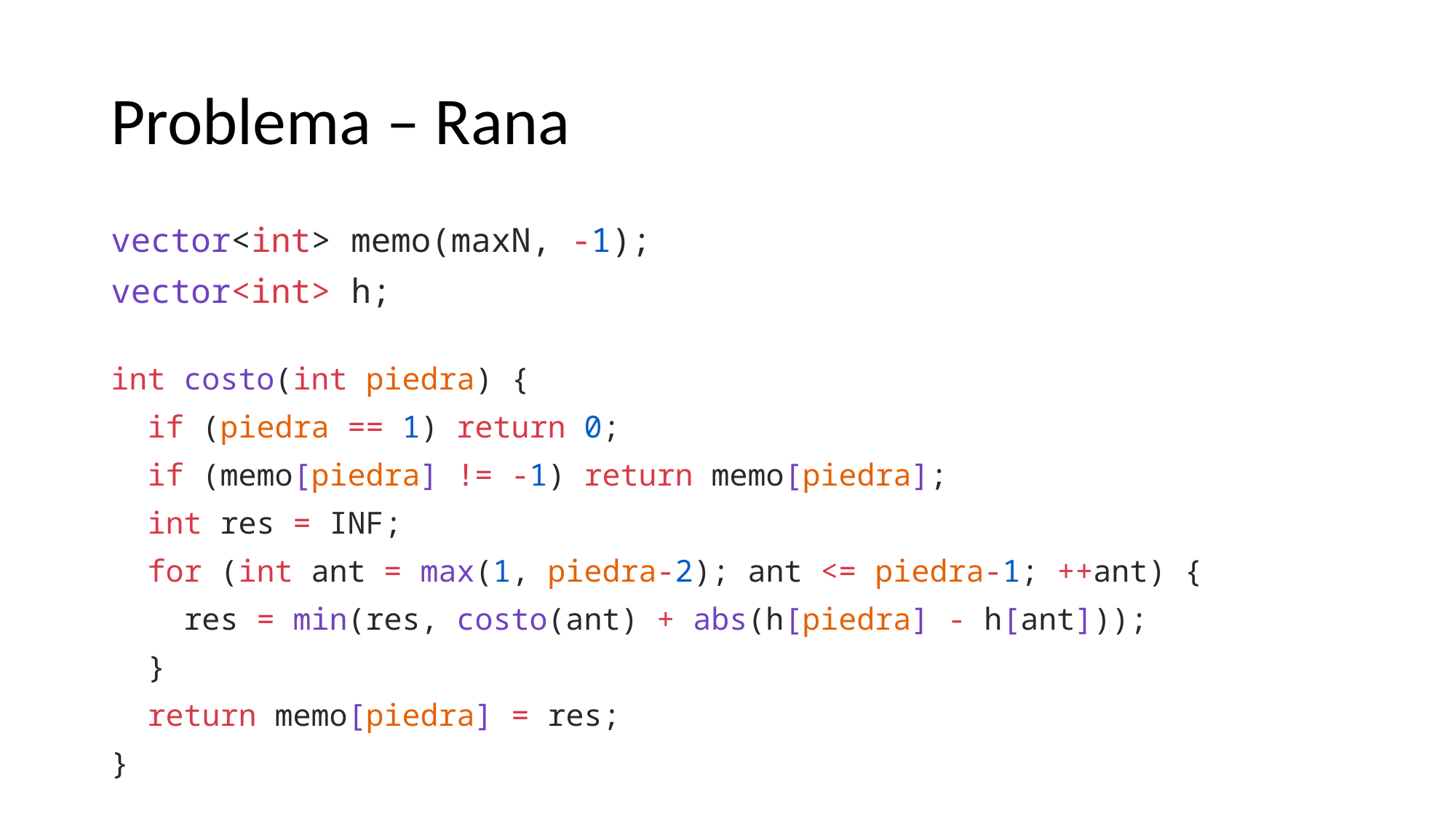

# Problema – Rana
vector<int> memo(maxN, -1);
vector<int> h;

int costo(int piedra) {
  if (piedra == 1) return 0;
  if (memo[piedra] != -1) return memo[piedra];
  int res = INF;
  for (int ant = max(1, piedra-2); ant <= piedra-1; ++ant) {
    res = min(res, costo(ant) + abs(h[piedra] - h[ant]));
  }
  return memo[piedra] = res;
}